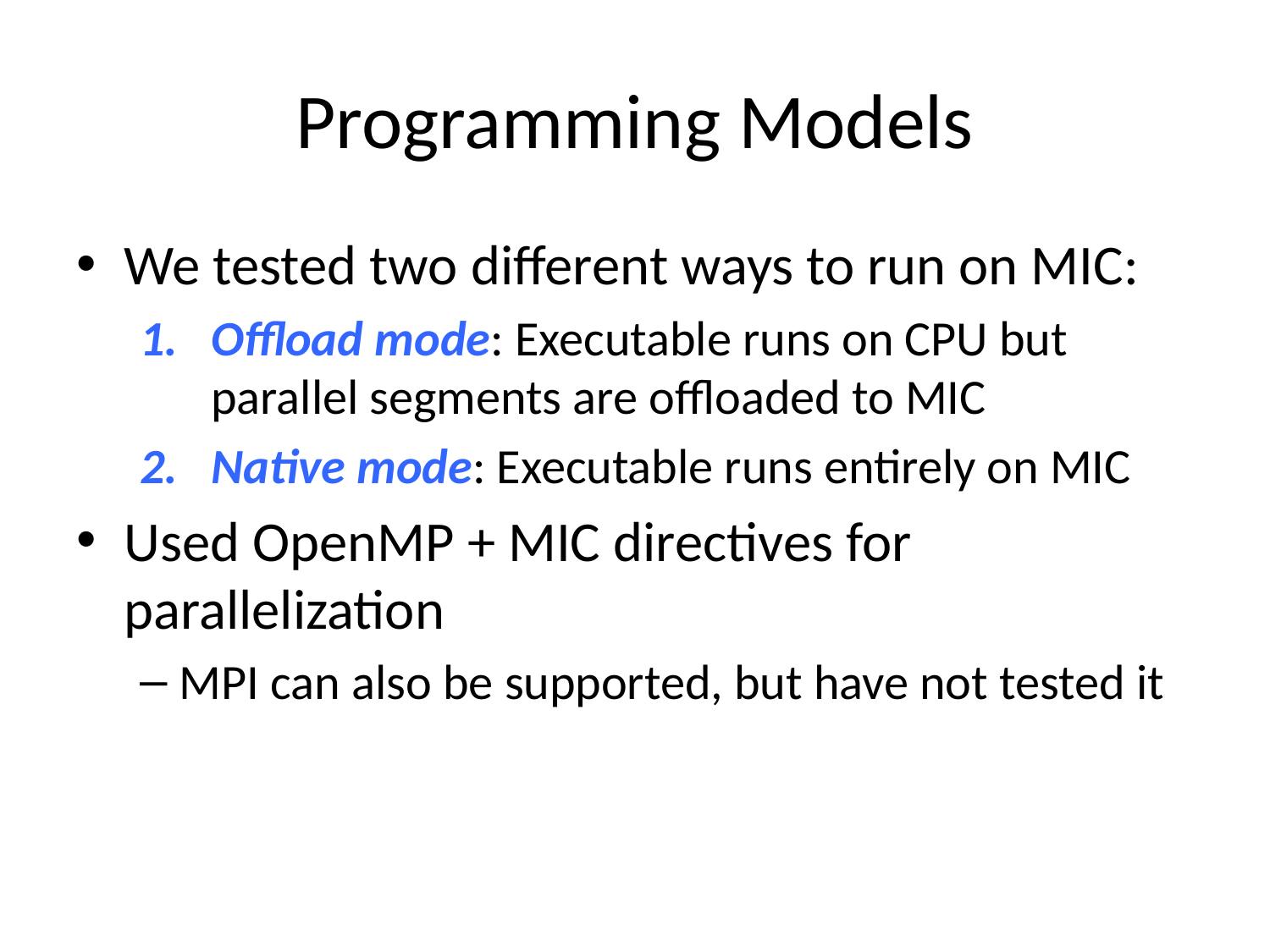

# Programming Models
We tested two different ways to run on MIC:
Offload mode: Executable runs on CPU but parallel segments are offloaded to MIC
Native mode: Executable runs entirely on MIC
Used OpenMP + MIC directives for parallelization
MPI can also be supported, but have not tested it